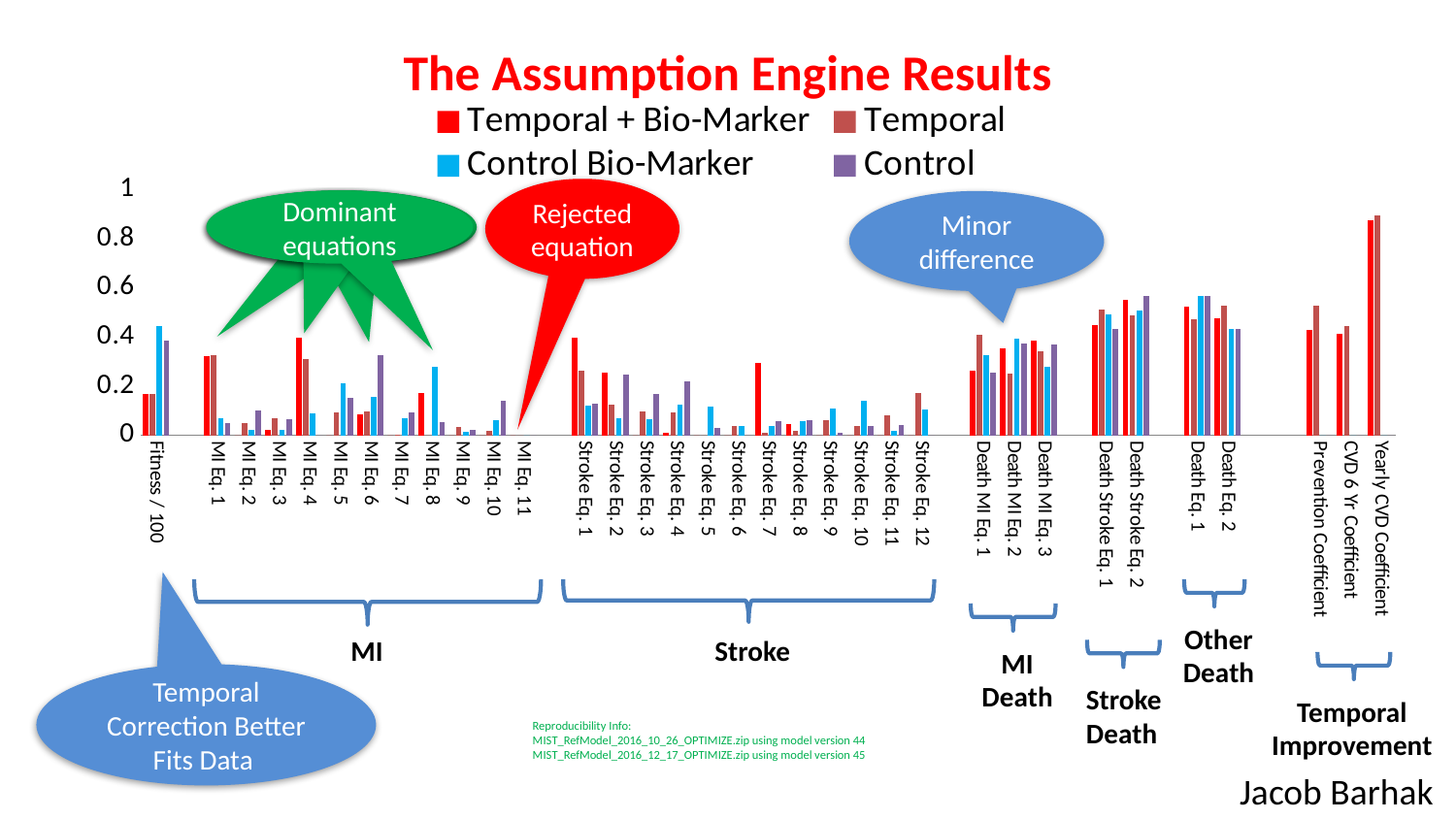

# The Assumption Engine Results

### Chart

| Category | Temporal + Bio-Marker | Temporal | Control Bio-Marker | Control |
|---|---|---|---|---|
| Fitness / 100 | 0.167655372436 | 0.169221579441 | 0.44460565442899963 | 0.3839296200990005 |
|  | None | None | None | None |
| MI Eq. 1 | 0.3211305615106674 | 0.32527526689027936 | 0.0703273661517228 | 0.0478541162720193 |
| MI Eq. 2 | 0.0 | 0.047592163867510834 | 0.023471472780549233 | 0.10000157054461806 |
| MI Eq. 3 | 0.02255357712789852 | 0.07115708445649825 | 0.021847410713038317 | 0.0659188064972585 |
| MI Eq. 4 | 0.396283186788523 | 0.31173912464812864 | 0.08983046517549055 | 0.0 |
| MI Eq. 5 | 0.0 | 0.09450169970019721 | 0.2130520515803362 | 0.150574442648278 |
| MI Eq. 6 | 0.08605391828963259 | 0.0965845852274756 | 0.15608084092748412 | 0.324749343938689 |
| MI Eq. 7 | 0.0 | 0.0008819603903933798 | 0.06795864286374613 | 0.09393678609613235 |
| MI Eq. 8 | 0.173978756283277 | 0.0 | 0.2790987210114632 | 0.055072924766500504 |
| MI Eq. 9 | 0.0 | 0.033944976271402 | 0.015691874997365914 | 0.0218444030403906 |
| MI Eq. 10 | 0.0 | 0.01832313854811352 | 0.06264115379880295 | 0.14004760619611112 |
| MI Eq. 11 | 0.0 | 0.0 | 0.0 | 0.0 |
|  | None | None | None | None |
| Stroke Eq. 1 | 0.39757829366755953 | 0.2636436234230048 | 0.12034556705557302 | 0.128211998743592 |
| Stroke Eq. 2 | 0.25506276705306935 | 0.124508951399181 | 0.0677819217463753 | 0.24665448219363012 |
| Stroke Eq. 3 | 0.0 | 0.09589963306199972 | 0.0656750383970517 | 0.168243918247183 |
| Stroke Eq. 4 | 0.009084804435127875 | 0.094395464603561 | 0.124374488679105 | 0.218832514205321 |
| Stroke Eq. 5 | 0.0 | 0.0 | 0.11702356220319306 | 0.02935113633428708 |
| Stroke Eq. 6 | 0.0 | 0.035731340130207526 | 0.03778723184005313 | 0.0 |
| Stroke Eq. 7 | 0.29422246115511735 | 0.0105593108874692 | 0.0380841631667923 | 0.056045595319798885 |
| Stroke Eq. 8 | 0.04405167368912533 | 0.019557124428136813 | 0.058704199379455 | 0.06256365155589252 |
| Stroke Eq. 9 | 0.0 | 0.06279960854141635 | 0.107570966696552 | 0.011067371237913121 |
| Stroke Eq. 10 | 0.0 | 0.0377917947235972 | 0.1407654517455861 | 0.03714170896895861 |
| Stroke Eq. 11 | 0.0 | 0.0811783516927063 | 0.017197164895466 | 0.04188762319342127 |
| Stroke Eq. 12 | 0.0 | 0.173934797108718 | 0.104690244194795 | 0.0 |
|  | None | None | None | None |
| Death MI Eq. 1 | 0.2628554399334072 | 0.407375851400909 | 0.3253371240945712 | 0.2568888137760124 |
| Death MI Eq. 2 | 0.35353227843031876 | 0.250770368908531 | 0.3948284213085467 | 0.3719229727851944 |
| Death MI Eq. 3 | 0.38361228163627337 | 0.34185377969055936 | 0.279834454596882 | 0.3711882134387922 |
|  | None | None | None | None |
| Death Stroke Eq. 1 | 0.448230179233965 | 0.5126828468562895 | 0.4932405810283171 | 0.4329107700002005 |
| Death Stroke Eq. 2 | 0.551769820766034 | 0.4873171531437092 | 0.5067594189716834 | 0.567089229999799 |
|  | None | None | None | None |
| Death Eq. 1 | 0.5255449528885907 | 0.47061807823591123 | 0.565238353966679 | 0.5673341135104224 |
| Death Eq. 2 | 0.474455047111409 | 0.5293819217640876 | 0.4347616460333198 | 0.4326658864895772 |
|  | None | None | None | None |
|  | None | None | None | None |
| Prevention Coefficient | 0.4308564667764465 | 0.5258574995991807 | 0.0 | 0.0 |
| CVD 6 Yr Coefficient | 0.4123665894375004 | 0.443212521429116 | 0.0 | 0.0 |
| Yearly CVD Coefficient | 0.8748162649426006 | 0.8946258946695205 | 0.0 | 0.0 |

Rejected equation
Dominant equations
Dominant equations
Dominant equations
Dominant equations
Minor
difference

Other
Death

MI
Stroke

MI
Death
Temporal Correction Better Fits Data
Stroke
Death
Temporal
Improvement
Reproducibility Info:
MIST_RefModel_2016_10_26_OPTIMIZE.zip using model version 44
MIST_RefModel_2016_12_17_OPTIMIZE.zip using model version 45